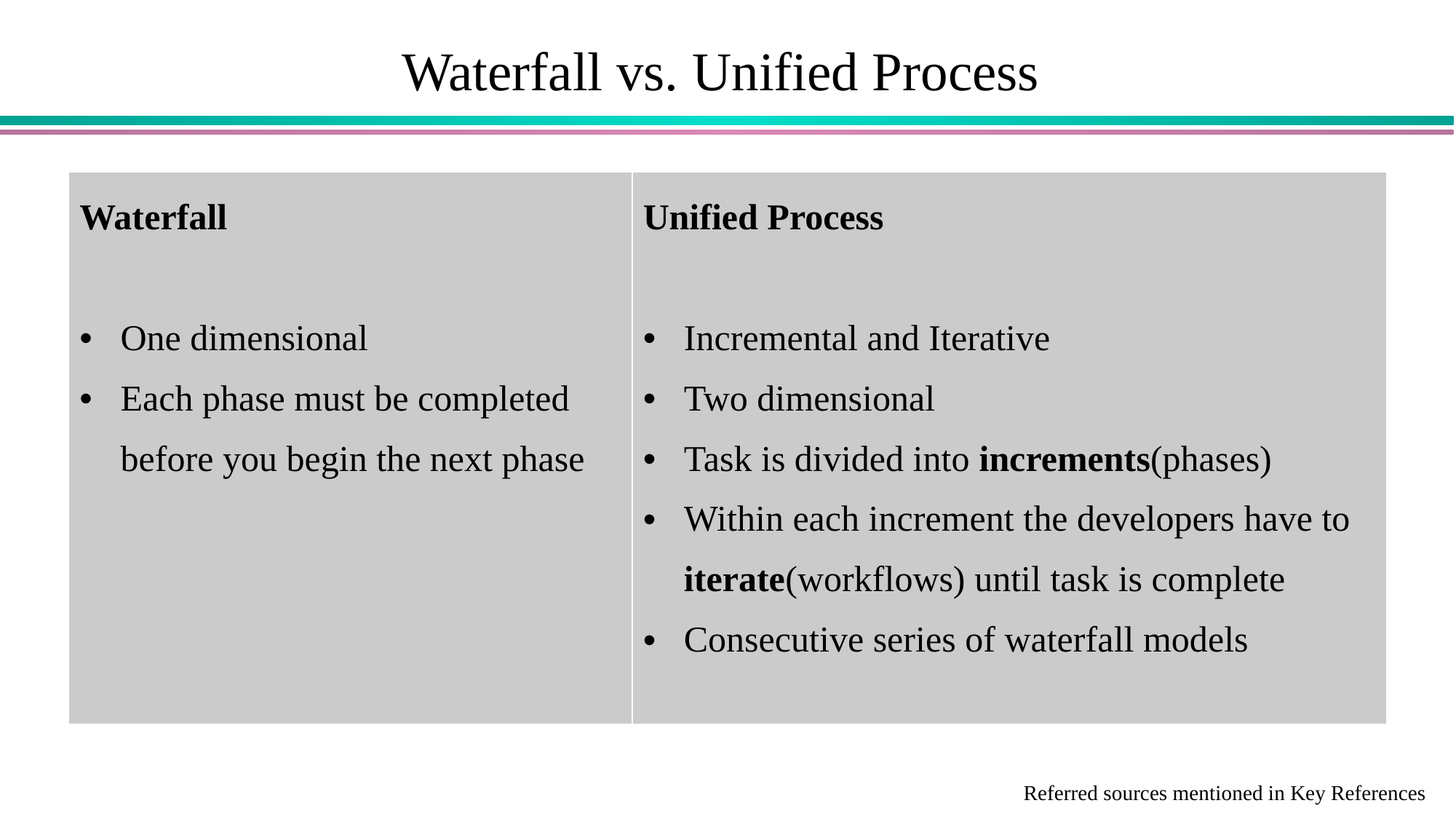

# Waterfall vs. Unified Process
| Waterfall One dimensional Each phase must be completed before you begin the next phase | Unified Process Incremental and Iterative Two dimensional Task is divided into increments(phases) Within each increment the developers have to iterate(workflows) until task is complete Consecutive series of waterfall models |
| --- | --- |
Referred sources mentioned in Key References